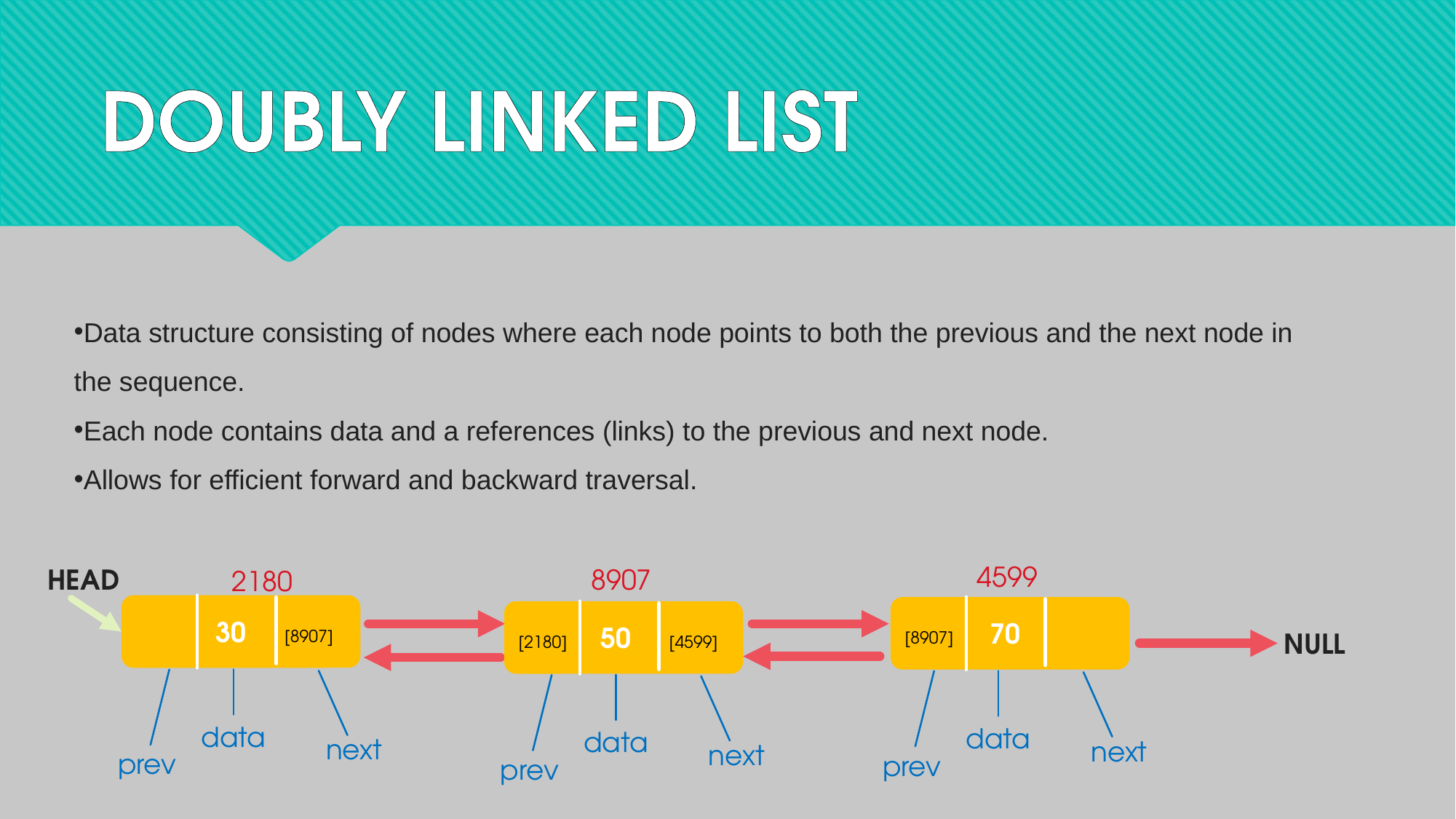

DOUBLY LINKED LIST
Data structure consisting of nodes where each node points to both the previous and the next node in the sequence.
Each node contains data and a references (links) to the previous and next node.
Allows for efficient forward and backward traversal.

4599
HEAD
8907
2180
            30     [8907]
[8907]        70
[2180]       50     [4599]
NULL
data
data
data
next
next
next
prev
prev
prev